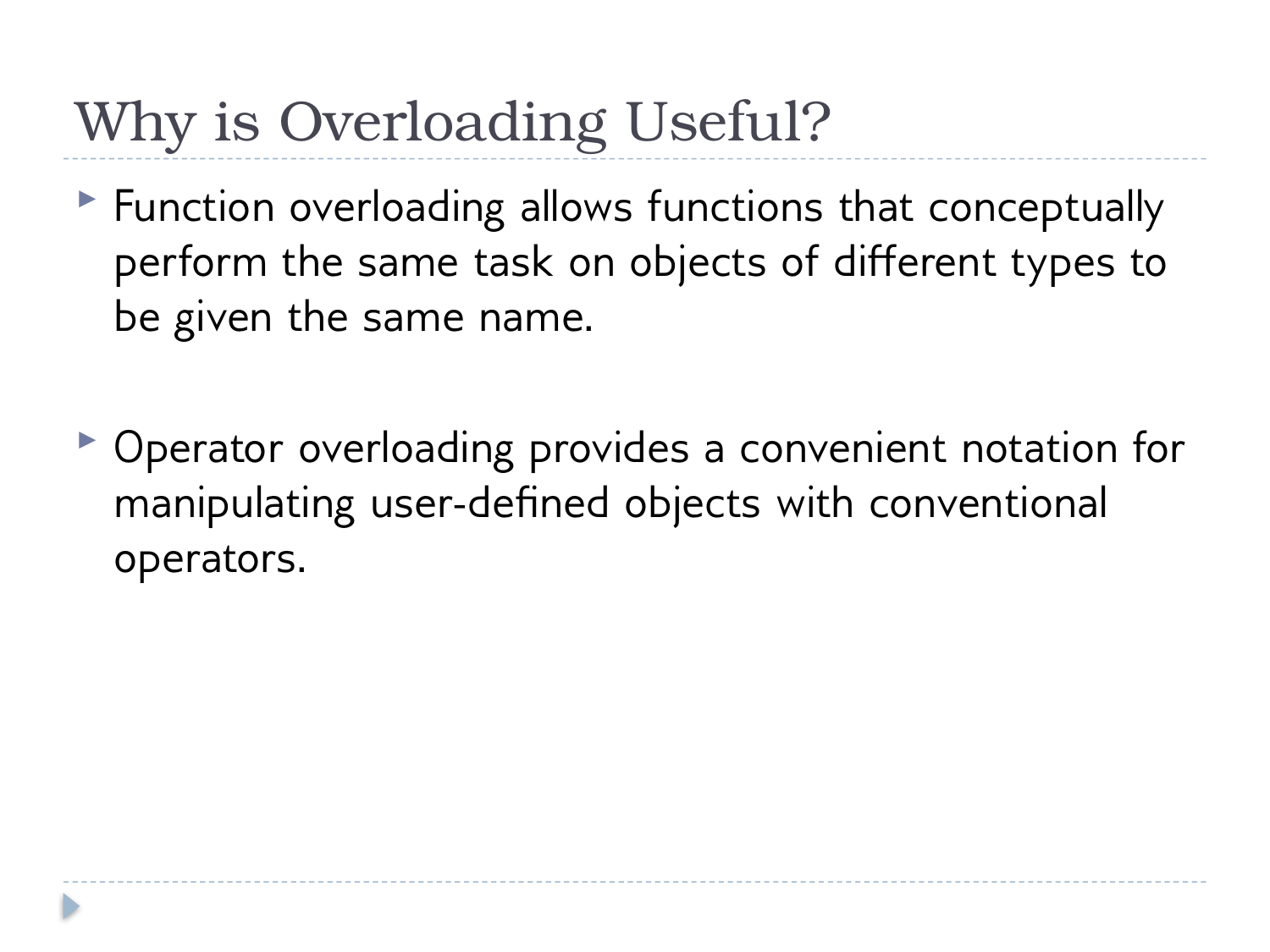

# Why is Overloading Useful?
Function overloading allows functions that conceptually perform the same task on objects of different types to be given the same name.

Operator overloading provides a convenient notation for manipulating user-defined objects with conventional operators.